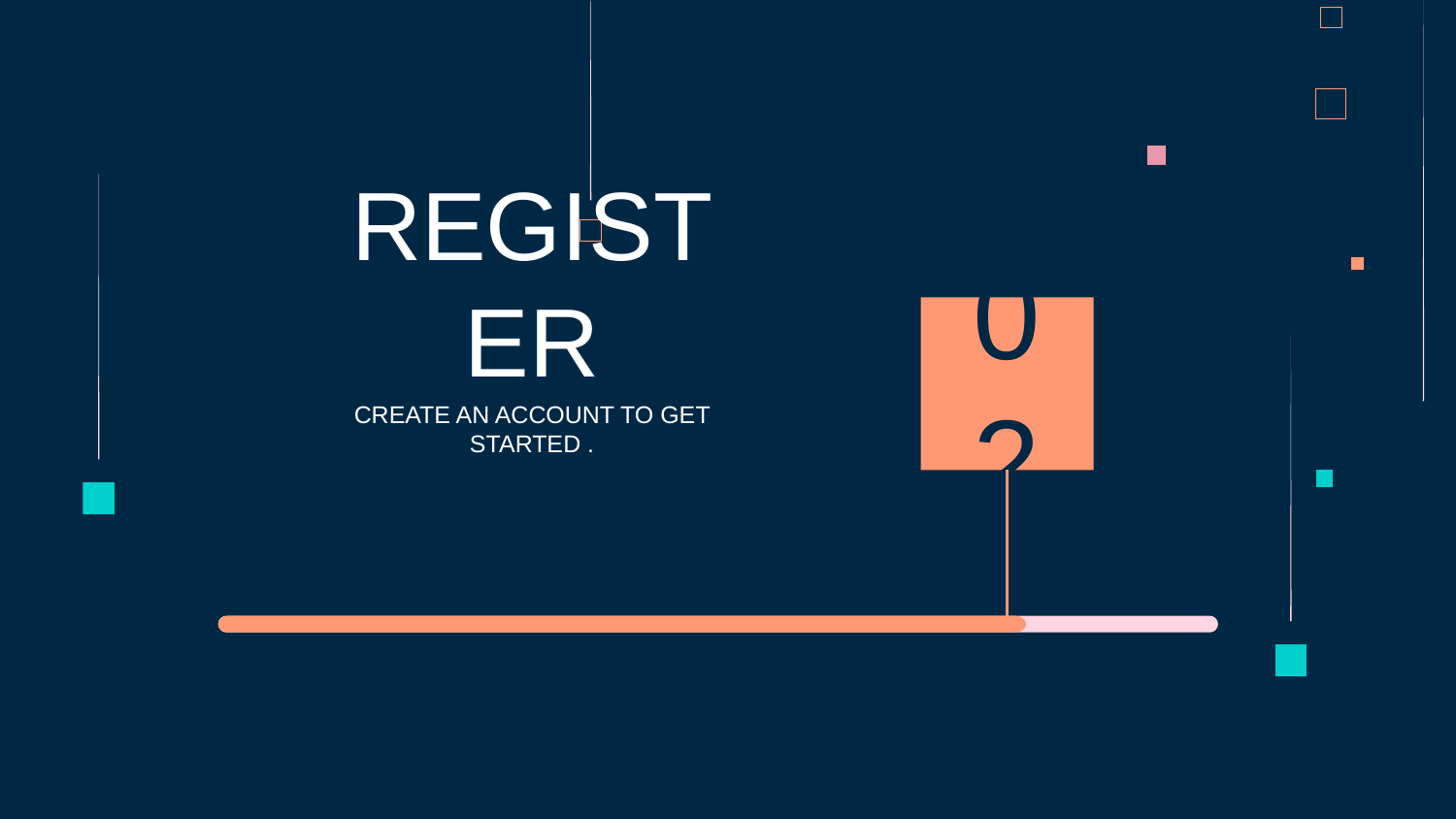

# REGISTER

02
CREATE AN ACCOUNT TO GET STARTED .